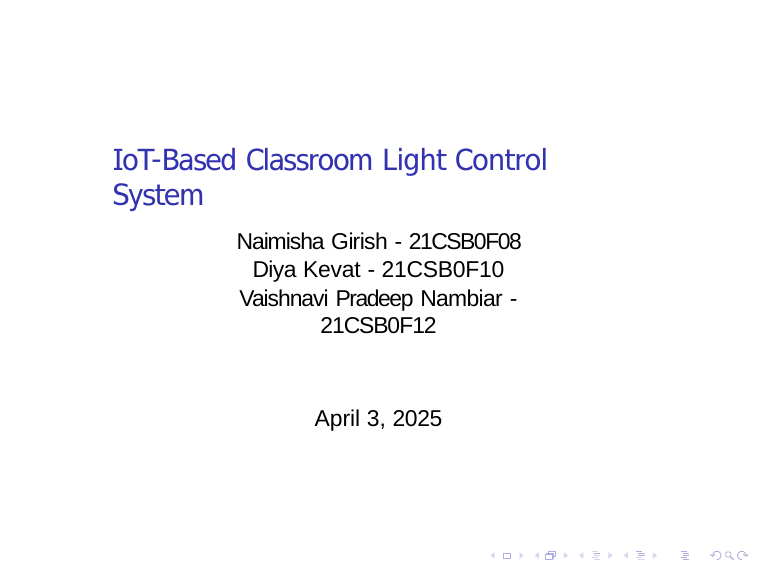

# IoT-Based Classroom Light Control System
Naimisha Girish - 21CSB0F08 Diya Kevat - 21CSB0F10
Vaishnavi Pradeep Nambiar - 21CSB0F12

April 3, 2025